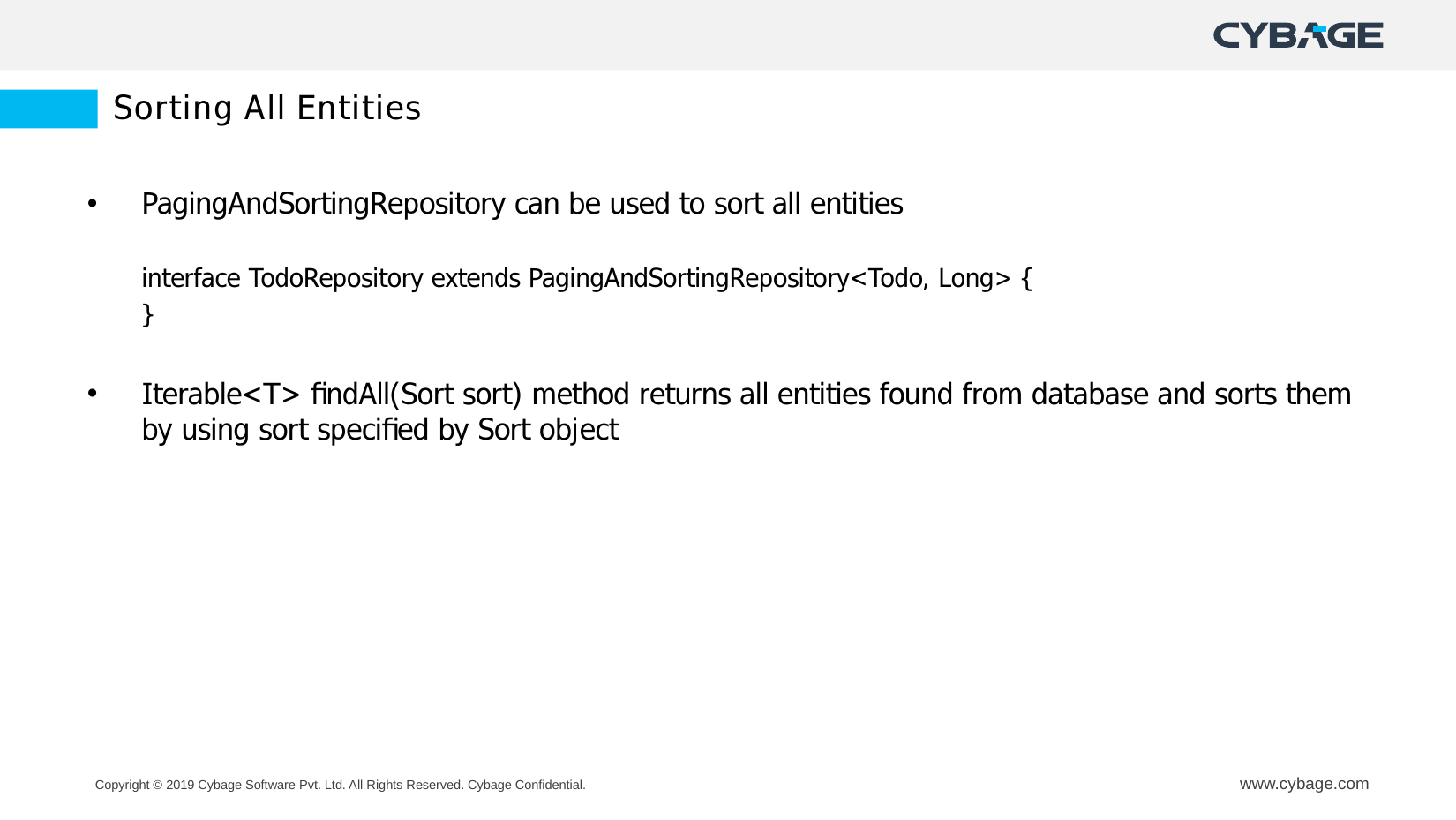

# Sorting All Entities
PagingAndSortingRepository can be used to sort all entities

interface TodoRepository extends PagingAndSortingRepository<Todo, Long> {
}

Iterable<T> findAll(Sort sort) method returns all entities found from database and sorts them by using sort specified by Sort object